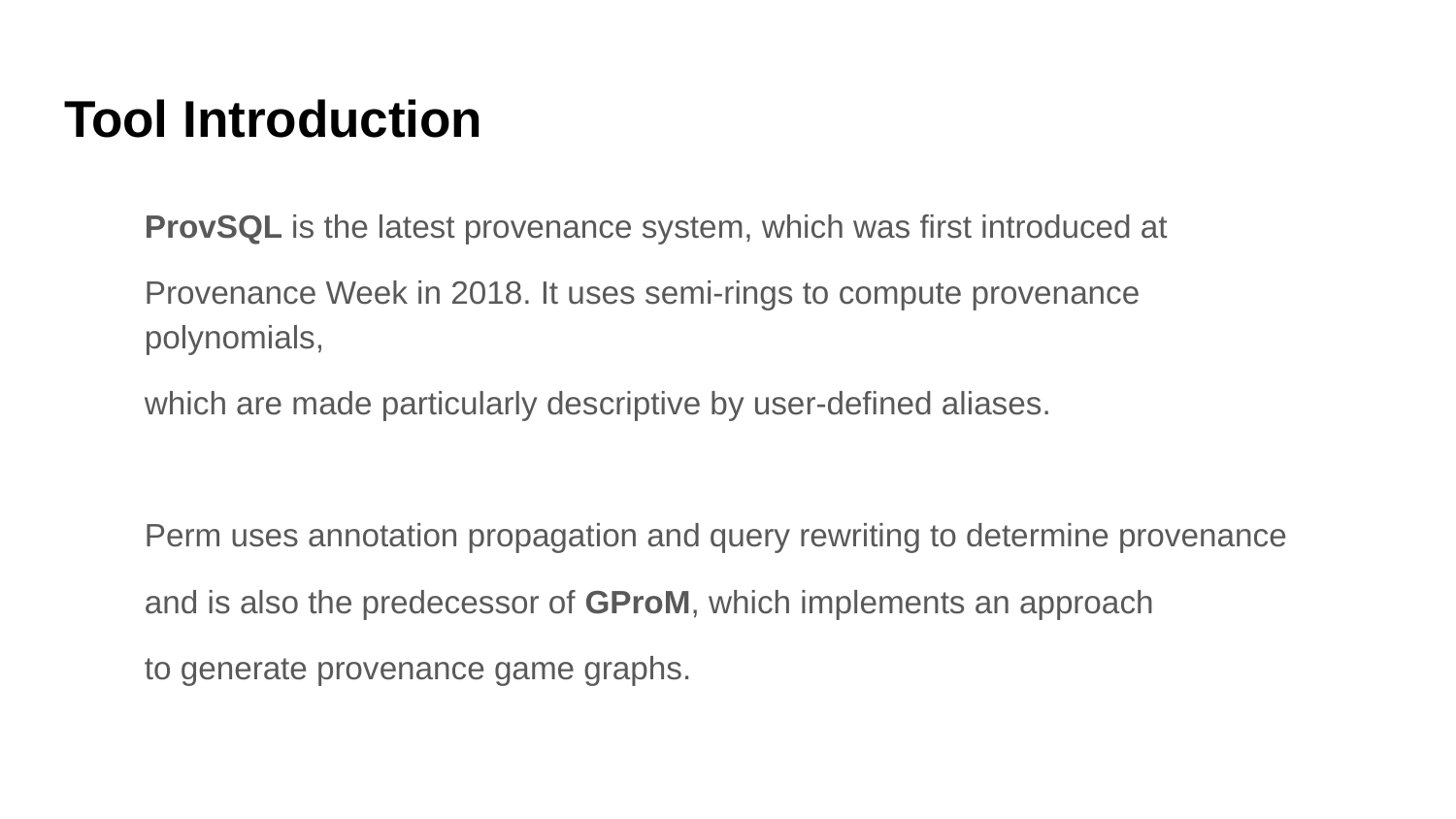

# Tool Introduction
ProvSQL is the latest provenance system, which was first introduced at
Provenance Week in 2018. It uses semi-rings to compute provenance polynomials,
which are made particularly descriptive by user-defined aliases.

Perm uses annotation propagation and query rewriting to determine provenance
and is also the predecessor of GProM, which implements an approach
to generate provenance game graphs.